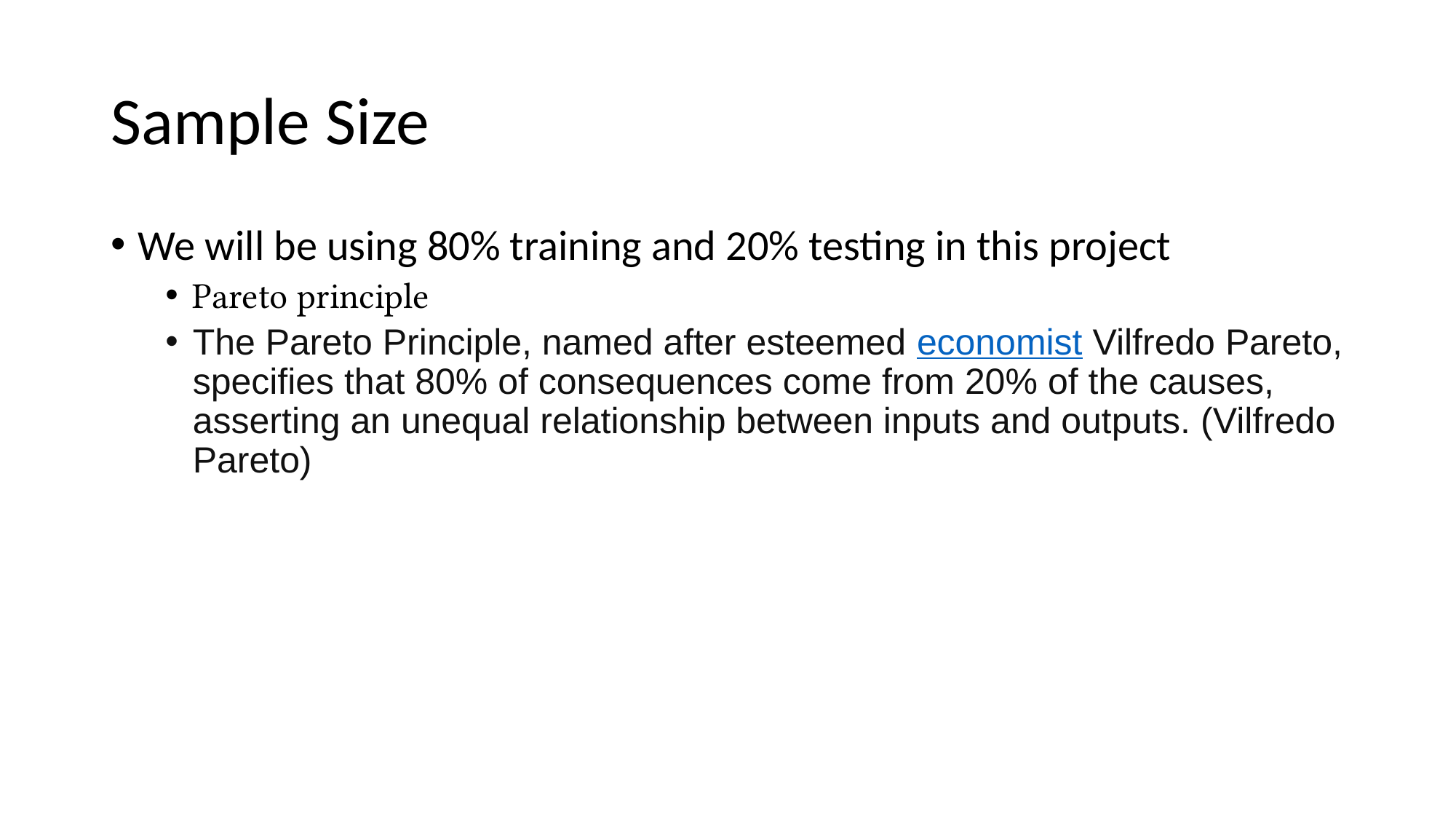

# Sample Size
We will be using 80% training and 20% testing in this project
Pareto principle
The Pareto Principle, named after esteemed economist Vilfredo Pareto, specifies that 80% of consequences come from 20% of the causes, asserting an unequal relationship between inputs and outputs. (Vilfredo Pareto)